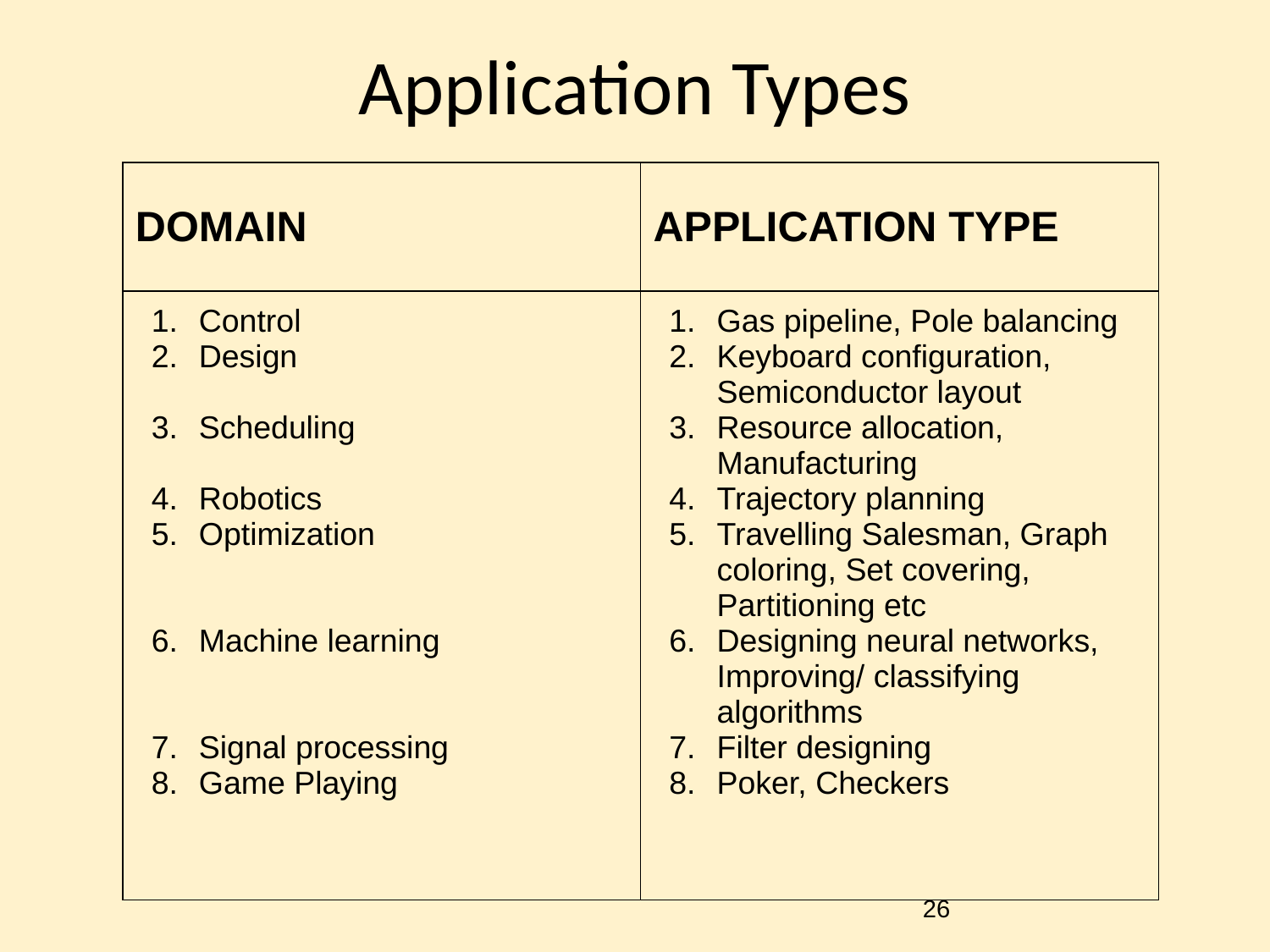

# Application Types
| DOMAIN | APPLICATION TYPE |
| --- | --- |
| Control Design Scheduling Robotics Optimization Machine learning Signal processing Game Playing | Gas pipeline, Pole balancing Keyboard configuration, Semiconductor layout Resource allocation, Manufacturing Trajectory planning Travelling Salesman, Graph coloring, Set covering, Partitioning etc Designing neural networks, Improving/ classifying algorithms Filter designing Poker, Checkers |
26